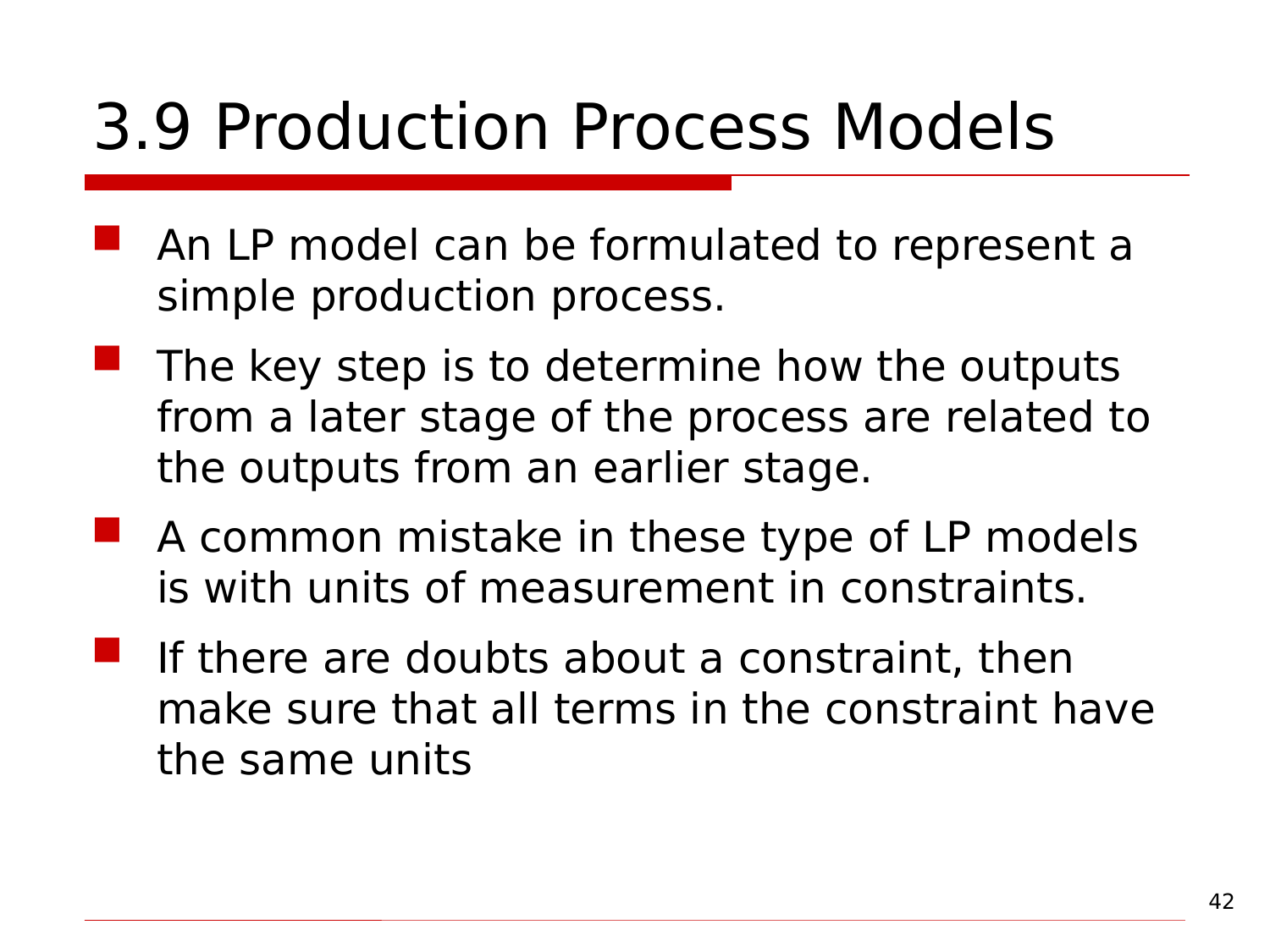

# 3.9 Production Process Models
An LP model can be formulated to represent a simple production process.
The key step is to determine how the outputs from a later stage of the process are related to the outputs from an earlier stage.
A common mistake in these type of LP models is with units of measurement in constraints.
If there are doubts about a constraint, then make sure that all terms in the constraint have the same units